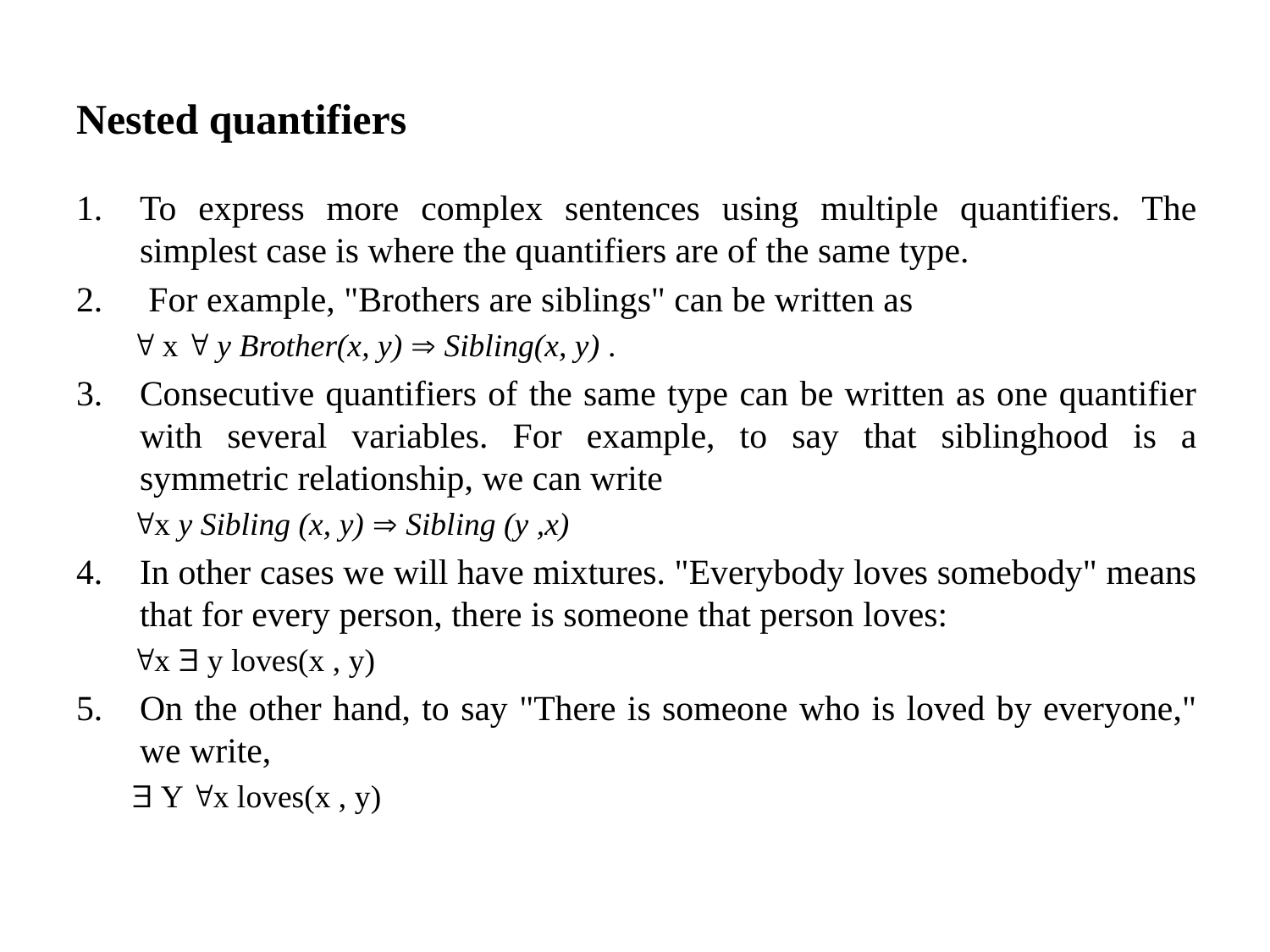

# Nested quantifiers
To express more complex sentences using multiple quantifiers. The simplest case is where the quantifiers are of the same type.
 For example, "Brothers are siblings" can be written as
∀ x ∀ y Brother(x, y) ⇒ Sibling(x, y) .
Consecutive quantifiers of the same type can be written as one quantifier with several variables. For example, to say that siblinghood is a symmetric relationship, we can write
∀x y Sibling (x, y) ⇒ Sibling (y ,x)
In other cases we will have mixtures. "Everybody loves somebody" means that for every person, there is someone that person loves:
∀x ∃ y loves(x , y)
On the other hand, to say "There is someone who is loved by everyone," we write,
∃ Y ∀x loves(x , y)